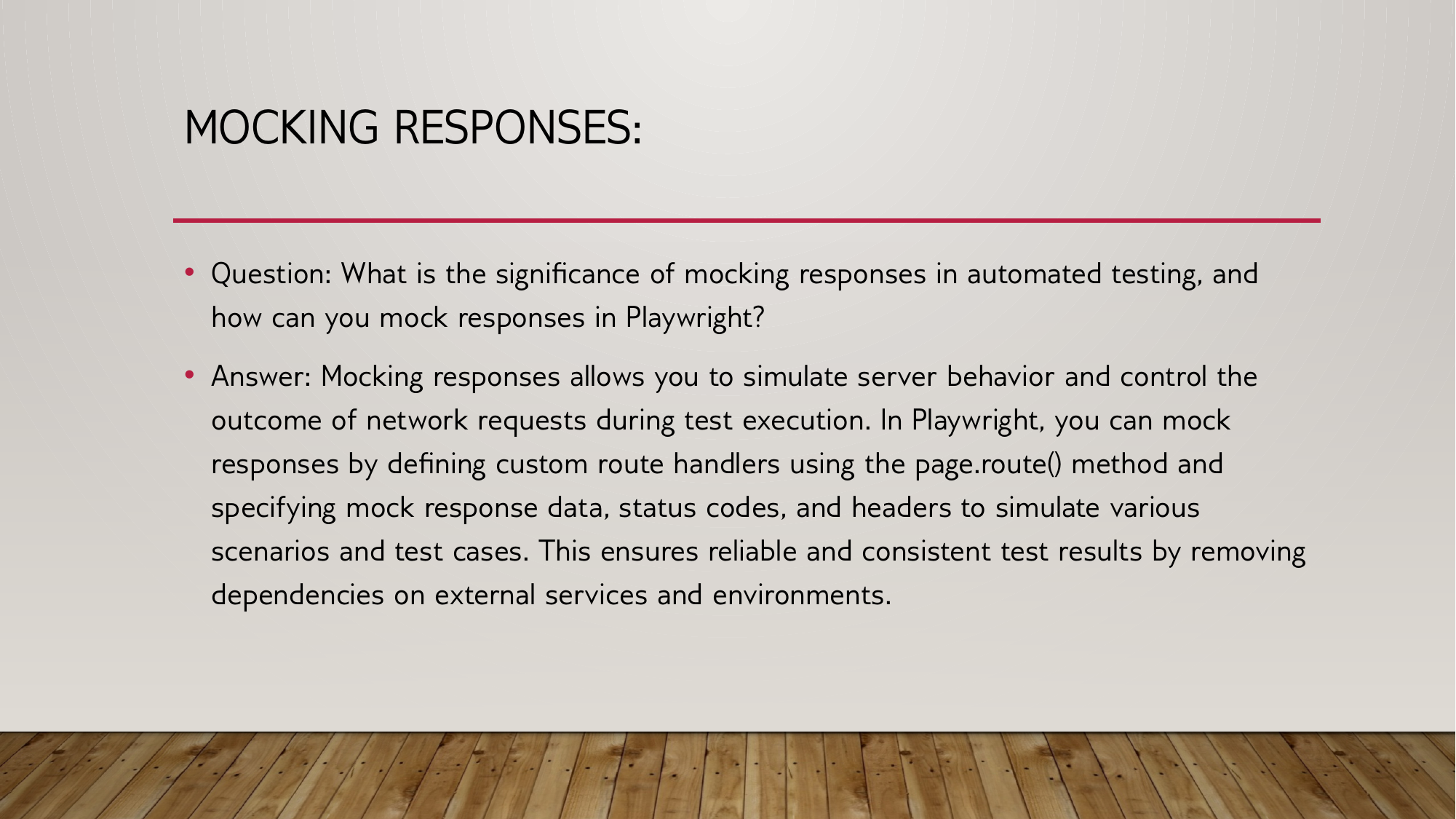

# Mocking Responses:
Question: What is the significance of mocking responses in automated testing, and how can you mock responses in Playwright?
Answer: Mocking responses allows you to simulate server behavior and control the outcome of network requests during test execution. In Playwright, you can mock responses by defining custom route handlers using the page.route() method and specifying mock response data, status codes, and headers to simulate various scenarios and test cases. This ensures reliable and consistent test results by removing dependencies on external services and environments.